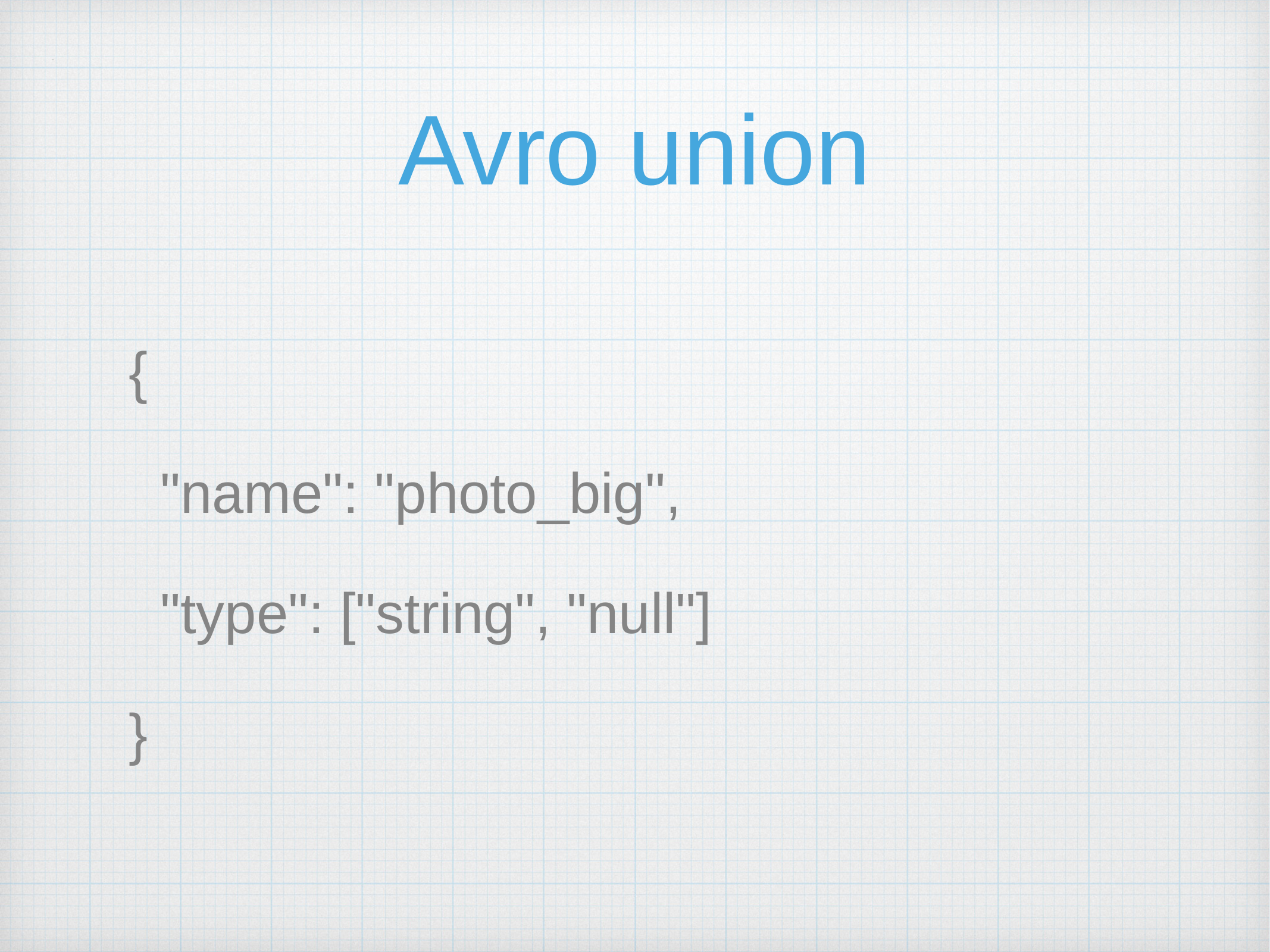

# Avro union
{
  "name": "photo_big",
  "type": ["string", "null"]
}